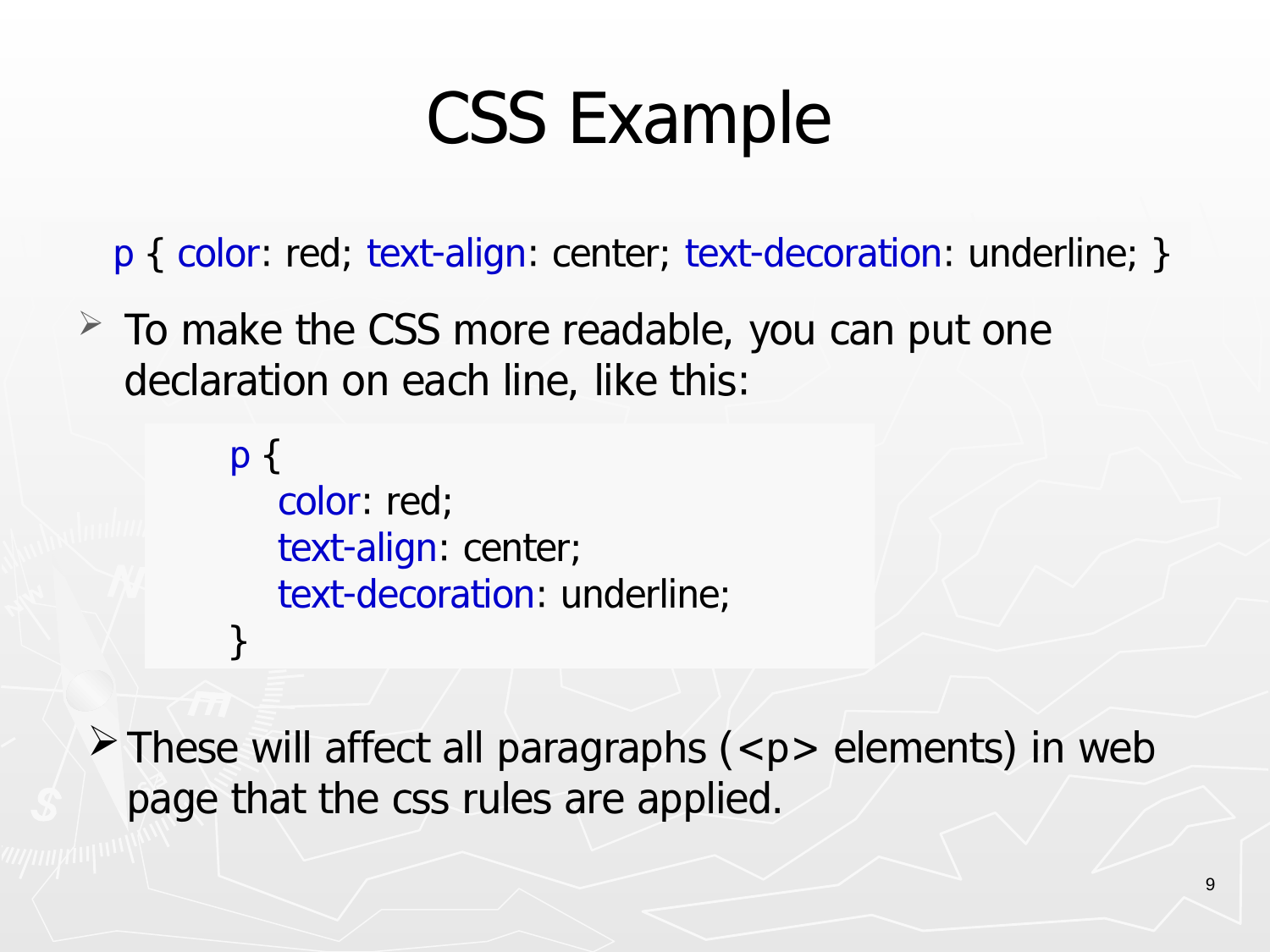

# CSS Example
      p { color: red; text-align: center; text-decoration: underline; }
To make the CSS more readable, you can put one declaration on each line, like this:
      p {
          color: red;
          text-align: center;
          text-decoration: underline;
      }
These will affect all paragraphs (<p> elements) in web page that the css rules are applied.

9